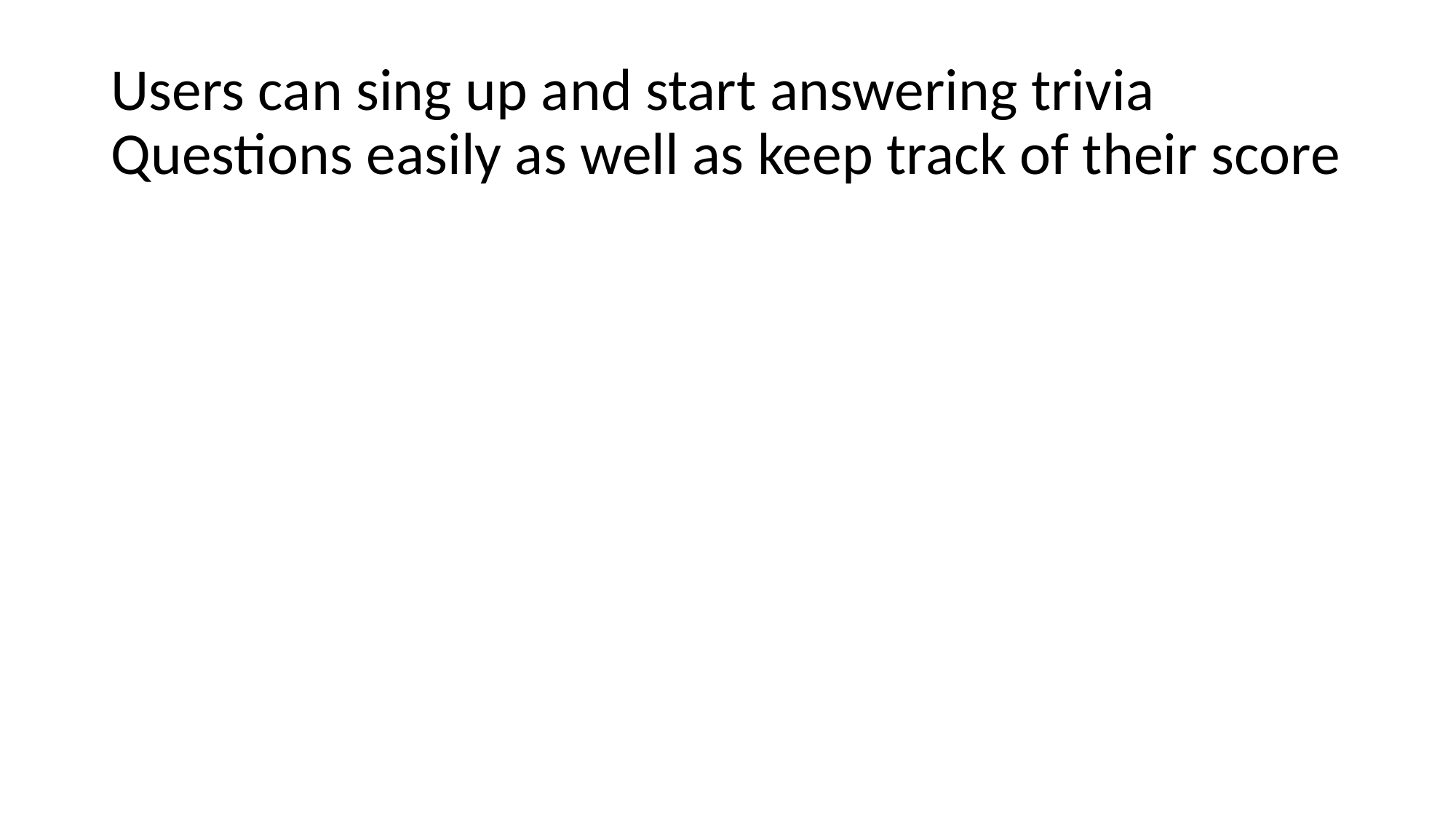

# Users can sing up and start answering trivia Questions easily as well as keep track of their score